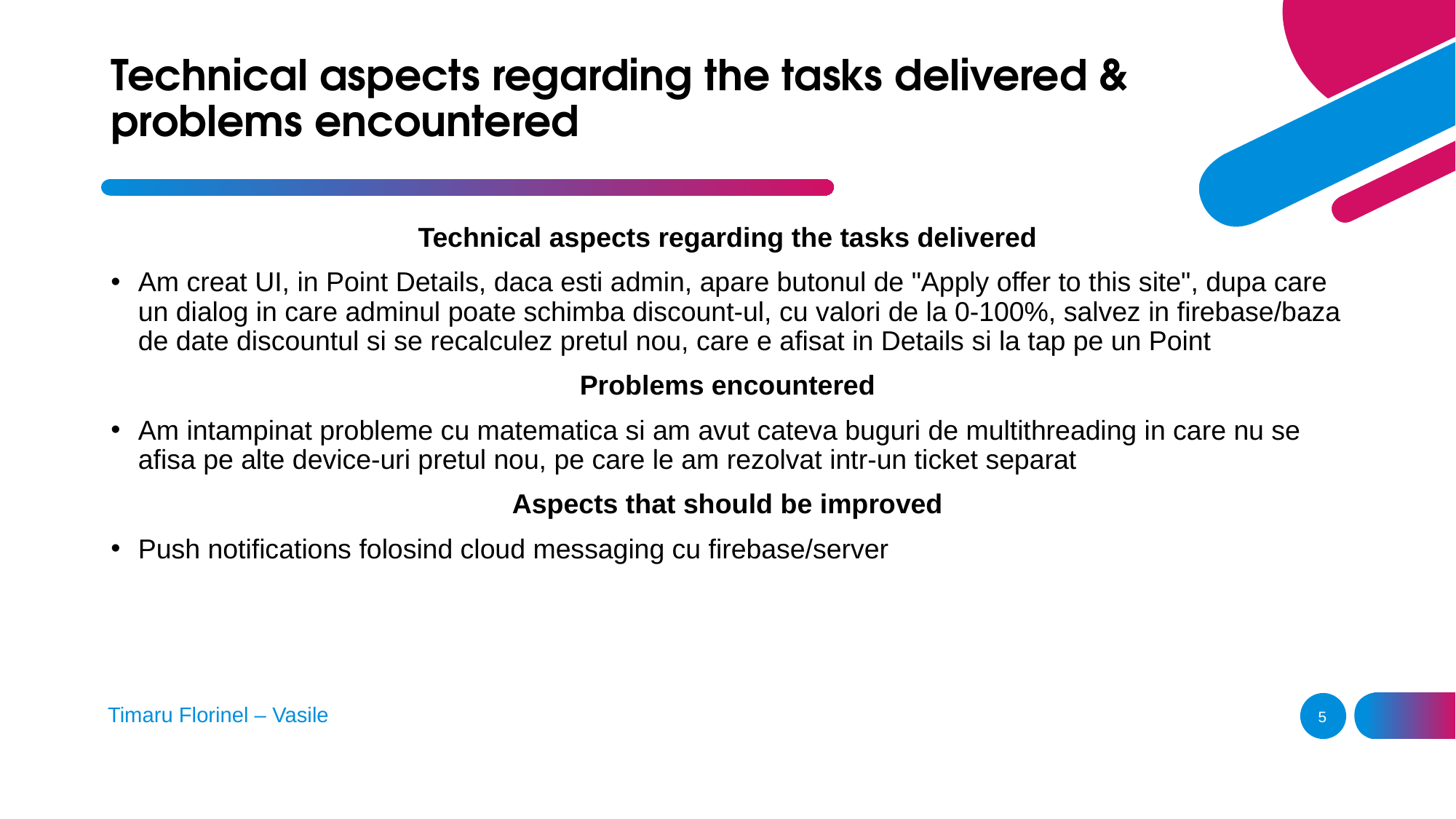

# Technical aspects regarding the tasks delivered & problems encountered
Technical aspects regarding the tasks delivered
Am creat UI, in Point Details, daca esti admin, apare butonul de "Apply offer to this site", dupa care un dialog in care adminul poate schimba discount-ul, cu valori de la 0-100%, salvez in firebase/baza de date discountul si se recalculez pretul nou, care e afisat in Details si la tap pe un Point
Problems encountered
Am intampinat probleme cu matematica si am avut cateva buguri de multithreading in care nu se afisa pe alte device-uri pretul nou, pe care le am rezolvat intr-un ticket separat
Aspects that should be improved
Push notifications folosind cloud messaging cu firebase/server
Timaru Florinel – Vasile
5